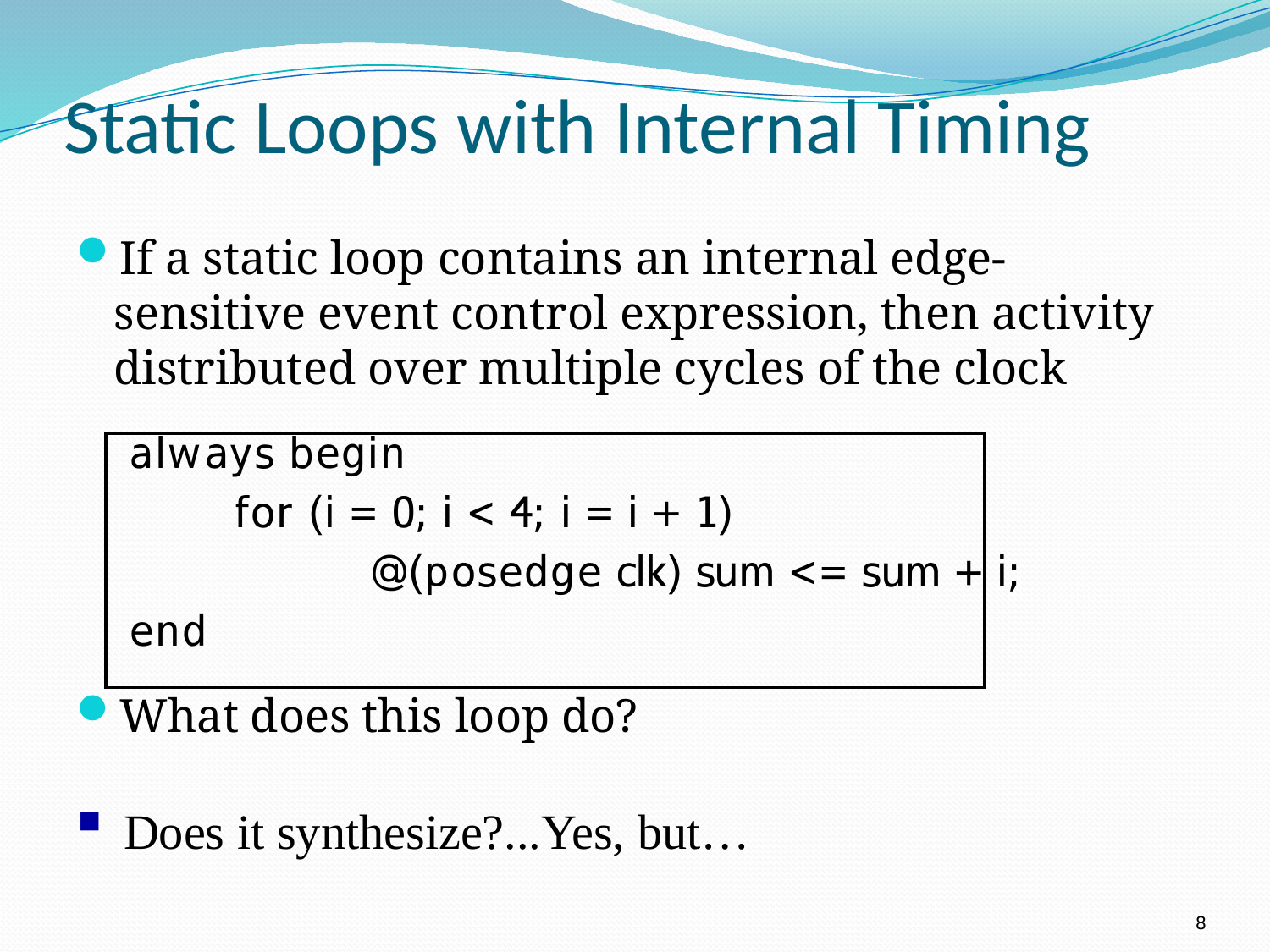

# Static Loops with Internal Timing
If a static loop contains an internal edge-sensitive event control expression, then activity distributed over multiple cycles of the clock

always begin
        for (i = 0; i < 4; i = i + 1)
		      @(posedge clk) sum <= sum + i;
end

What does this loop do?

Does it synthesize?...Yes, but…
8